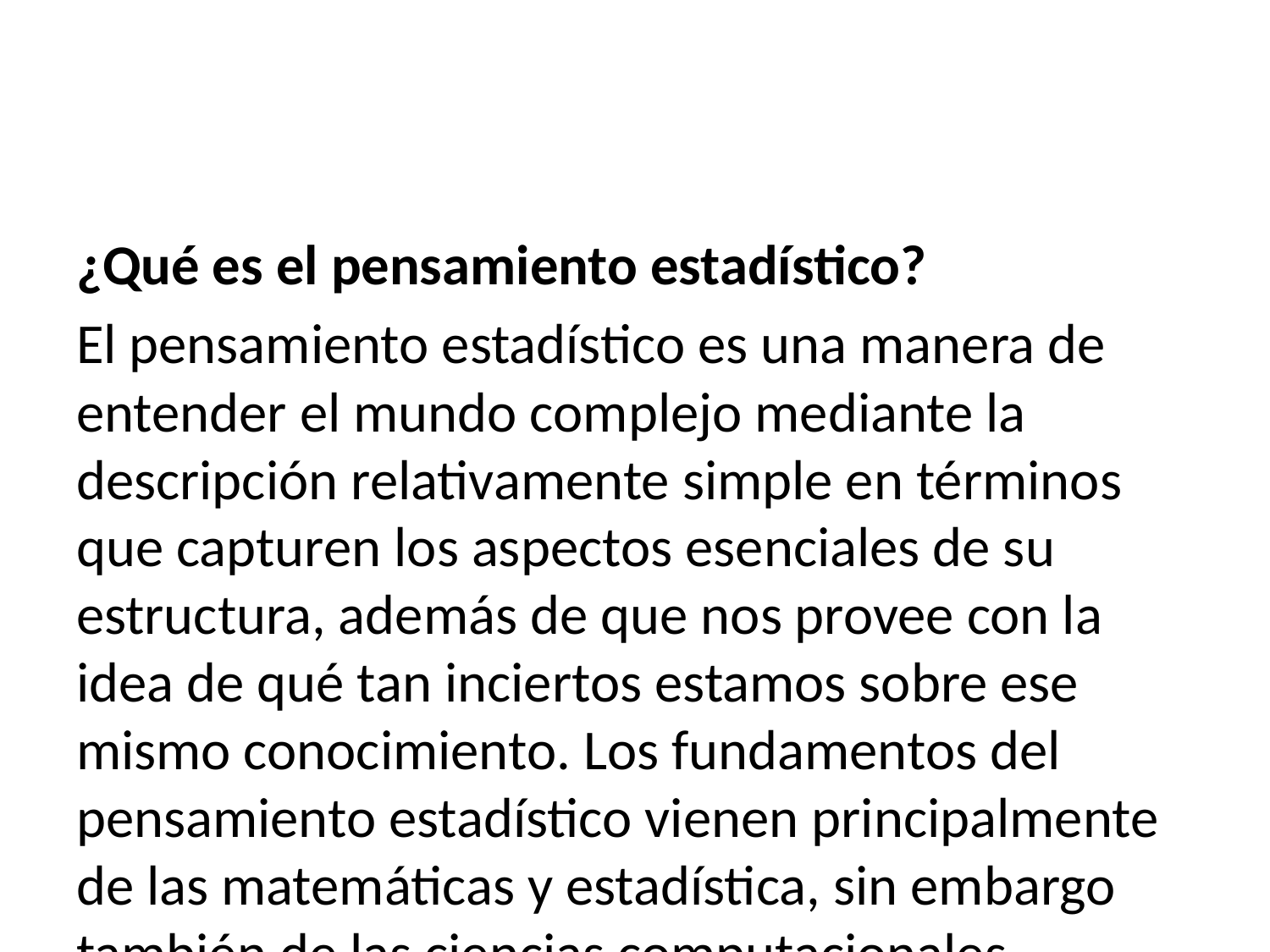

¿Qué es el pensamiento estadístico?
El pensamiento estadístico es una manera de entender el mundo complejo mediante la descripción relativamente simple en términos que capturen los aspectos esenciales de su estructura, además de que nos provee con la idea de qué tan inciertos estamos sobre ese mismo conocimiento. Los fundamentos del pensamiento estadístico vienen principalmente de las matemáticas y estadística, sin embargo también de las ciencias computacionales, psicología y otras áreas de estudio.
Podemos distinguir el pensamiento estadístico de otras formas de pensamiento que son menos probables de describir el mundo acertadamente. En particular, la intuición humana a menudo intenta responder las mismas preguntas que se pueden contestar con el pensamiento estadístico, sin embargo de manera errónea. Por ejemplo en años recientes la mayoría de lxs Americanxs han reportado que piensan que crímenes violentos han empeorado en comparación con años previos (Pew Research Center). Sin embargo, un análisis estadístico de los datos de violencia criminal muestra que en realidad ha ido disminuyendo paulatinamente desde la década de los noventas. La intuición falla porque dependemos de las mejores estimaciones-suposiciones (lo que lxs psicólogxs llaman heurística) que en ocasiones pueden equivocarse. Por ejemplo, lxs humanxs con frecuencia juzgan la prevalencia de algún evento (como crimen violento) utilizando una heurística de disponibilidad – eso es, qué tan fácil podemos pensar en un ejemplo de crimen violento. Por esta razón, nuestros juicios del aumento de las tasas de violencia pueden ser más indicativas de un aumento en cobertura de noticias, a pesar de una verdadera disminución en dicha tasa de crimen. El pensamiento estadístico nos provee con las herramientas que con más exactitud entienden el mundo y dominan la falibilidad de la intuición humana.
Lidiar con la ansiedad estadística
Muchas personas entran a su primera clase de estadística con mucho temor y ansiedad, especialmente una vez que escuchan que también van a tener que aprender código, a fin de analizar datos. En mi clase le doy a les estudientes una encuesta previa a la primera sesión de clase con la intención de medir su actitud hacia la estadística, pidiéndoles que califiquen un número de afirmaciones en una escala del 1 (fuertemente en desacuerdo) a 7 (fuertemente de acuerdo). Uno de los ítems en la encuesta es “El pensamiento de inscribirme a un curso de estadística me pone nerviosx”. En mi clase más reciente, casi dos tercios de la clase respondió con un 5 o más, y un cuarto de les estudiantes mencionó que estaban fuertemente de acuerdo con la aclaración. Entonces si tú te sientes nerviose acerca de empezar a aprender estadística, no estás sole.
La ansiedad se siente incómoda, pero la psicología nos dice que esta clase de respuesta emocional en realidad puede ayudarnos a desempeñarnos mejor en varias tareas, mediante focalizar nuestra atención. Así que si empiezas a sentirte ansiose por el material en este curso, recuerda que muches otres en esta clase se sienten de una manera similar y que esa respuesta emocional en realidad puede ayudarte a desempeñarte mejor (¡incluso si no parece de esa manera!).
¿Qué puede hacer la estadística por nosotres?
Hay tres principales cosas que podemos hacer con la estadística:
Describir: El mundo es complejo y en ocasiones necesitamos describirlo en una manera simplificada en la que podamos entender.
Decidir: En ocasiones necesitamos tomar decisiones basadas en datos, usualmente de cara a la incertidumbre.
Predecir: En ocasiones deseamos hacer predicciones sobre nuevas situaciones basadas en nuestro conocimiento de situaciones previas.
Veamos un ejemplo de esto en acción, centrado en una pregunta en la que muchxs de nosotres estamos interesades: ¿Cómo decidimos qué es saludable al comer? Hay diferentes fuentes de guía; pautas alimentarias gubernamentales, libros dietéticos y bloggers, sólo por nombrar algunes. Hay que enfocarnos en una pregunta específica: ¿La grasa saturada en nuestra dieta es algo malo?
Una manera en la que podemos responder esta pregunta es sentido común. Si comemos grasa, ésta se va a convertir en grasa en nuestro cuerpo, ¿cierto? Y todes hemos visto fotos de arterias obstruidas con grasa, así que comer grasa va a obstruir nuestras arterias, ¿cierto?
Otra manera en la que podemos responder esta pregunta es mediante esuchar a figuras de autoridad. Las pautas alimenticias de la FDA (Food and Drug Administration, por sus siglas en inglés) tienen como una de sus recomendaciones clave que “Un patrón de comida saludable limita las grasas saturadas”. Uno esperaría qu estas pautas estén basadas en ciencia, y en algunos casos es así, pero como Nina Teicholz señaló en su libro “Big Fat Surprise”[@teic:2014], esta recomendación en particular parece estar más basada en el dogma de investigadores de la nutrición que en evidencia actual.
Finalmente, podemos revisar verdadera investigación científica. Empecemos por revisar el gran estudio llamado PURE Study (por sus siglas en inglés), el cual ha examinado dietas y resultados de salud (incluida la muerte) en más de 135,000 personas de 18 países diferentes. En uno de los análisis de esta base de datos (publicada en The Lancet en 2017; @dehg:ment:zhan:2017), lxs investigadores de PURE reportaron un análisis de cómo el consumo de varias clases de macronutrientes (incluidas las grasas saturadas y carbohidratos) está relacionada con la probabilidad de morir durante el tiempo en que se siguió a las personas. Lxs sujetos del estudio fueron seguidos por una duración media de 7.4 años, significando que la mitad de las personas del estudio fueron seguidas por menos y la otra mitad fue seguida por más de 7.4 años. La Figura @ref(fig:PureDeathSatFat) grafica algunos de los datos del estudio (extraídos del documento), mostrando la relación entre el consumo de las grasas saturadas y carbohidratos y el riesgo de morir por cualquier causa.